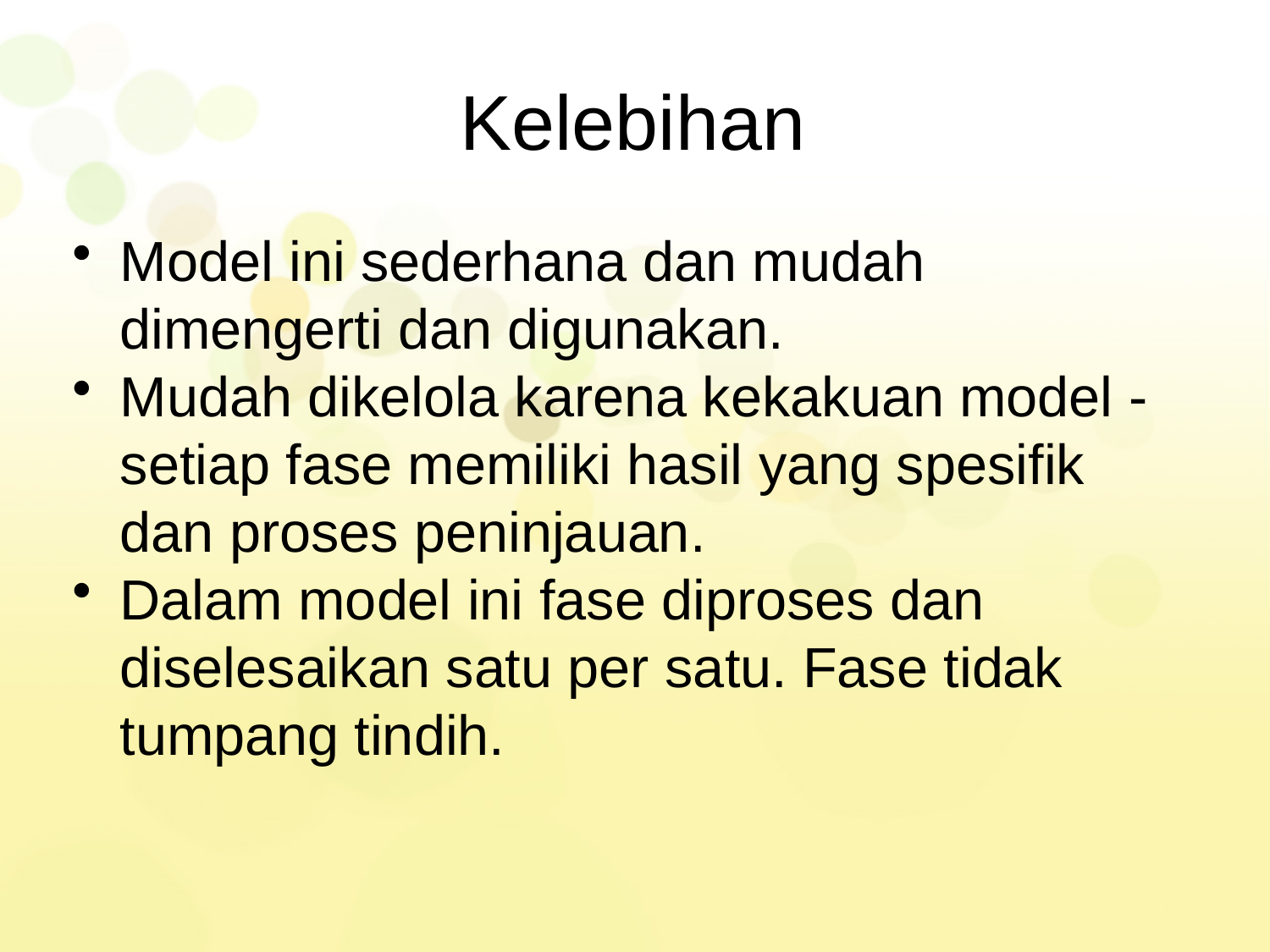

# Kelebihan
Model ini sederhana dan mudah dimengerti dan digunakan.
Mudah dikelola karena kekakuan model - setiap fase memiliki hasil yang spesifik dan proses peninjauan.
Dalam model ini fase diproses dan diselesaikan satu per satu. Fase tidak tumpang tindih.